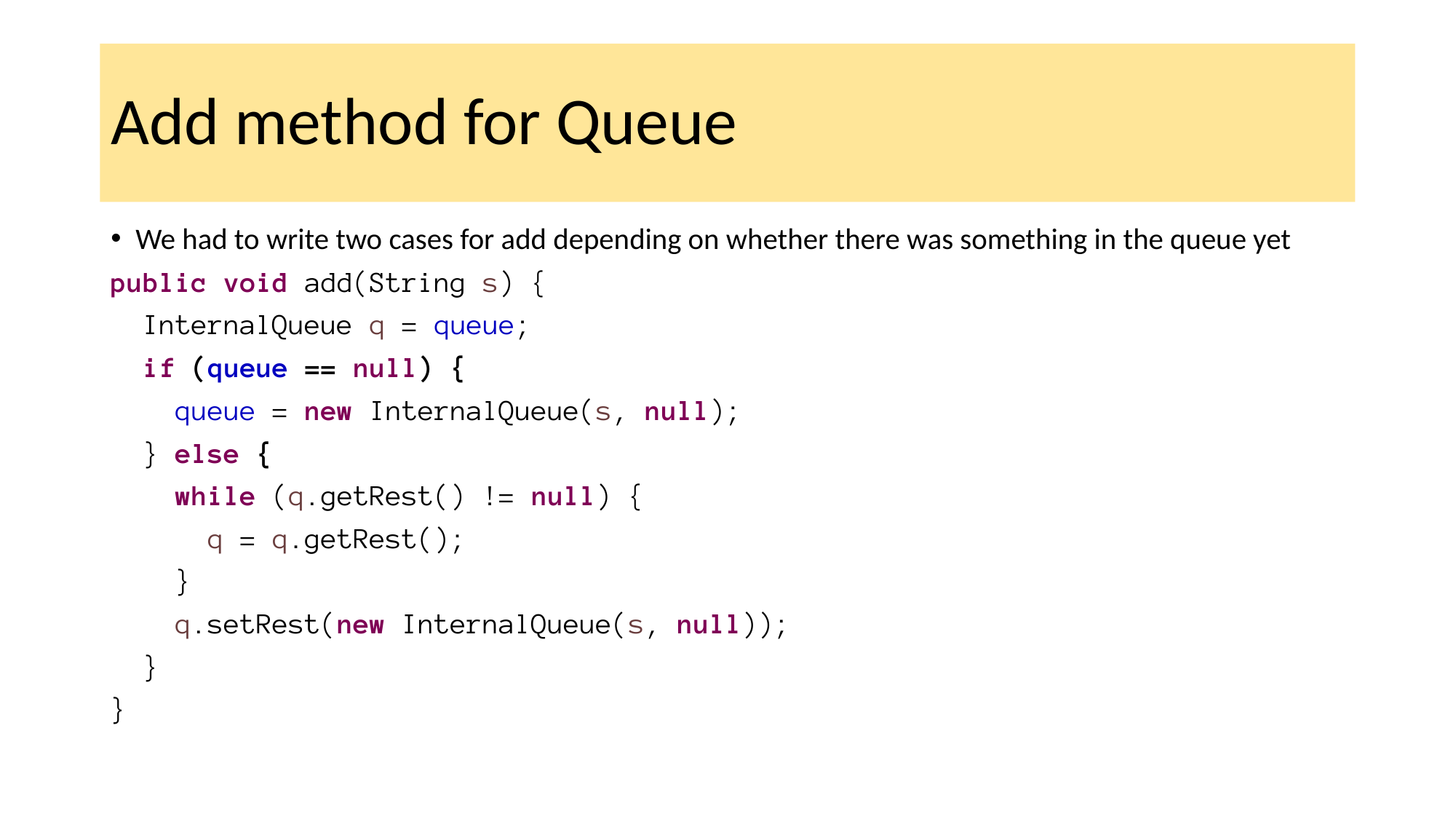

# Add method for Queue
We had to write two cases for add depending on whether there was something in the queue yet
public void add(String s) {
  InternalQueue q = queue;
  if (queue == null) {
    queue = new InternalQueue(s, null);
  } else {
    while (q.getRest() != null) {
      q = q.getRest();
    }
    q.setRest(new InternalQueue(s, null));
  }
}